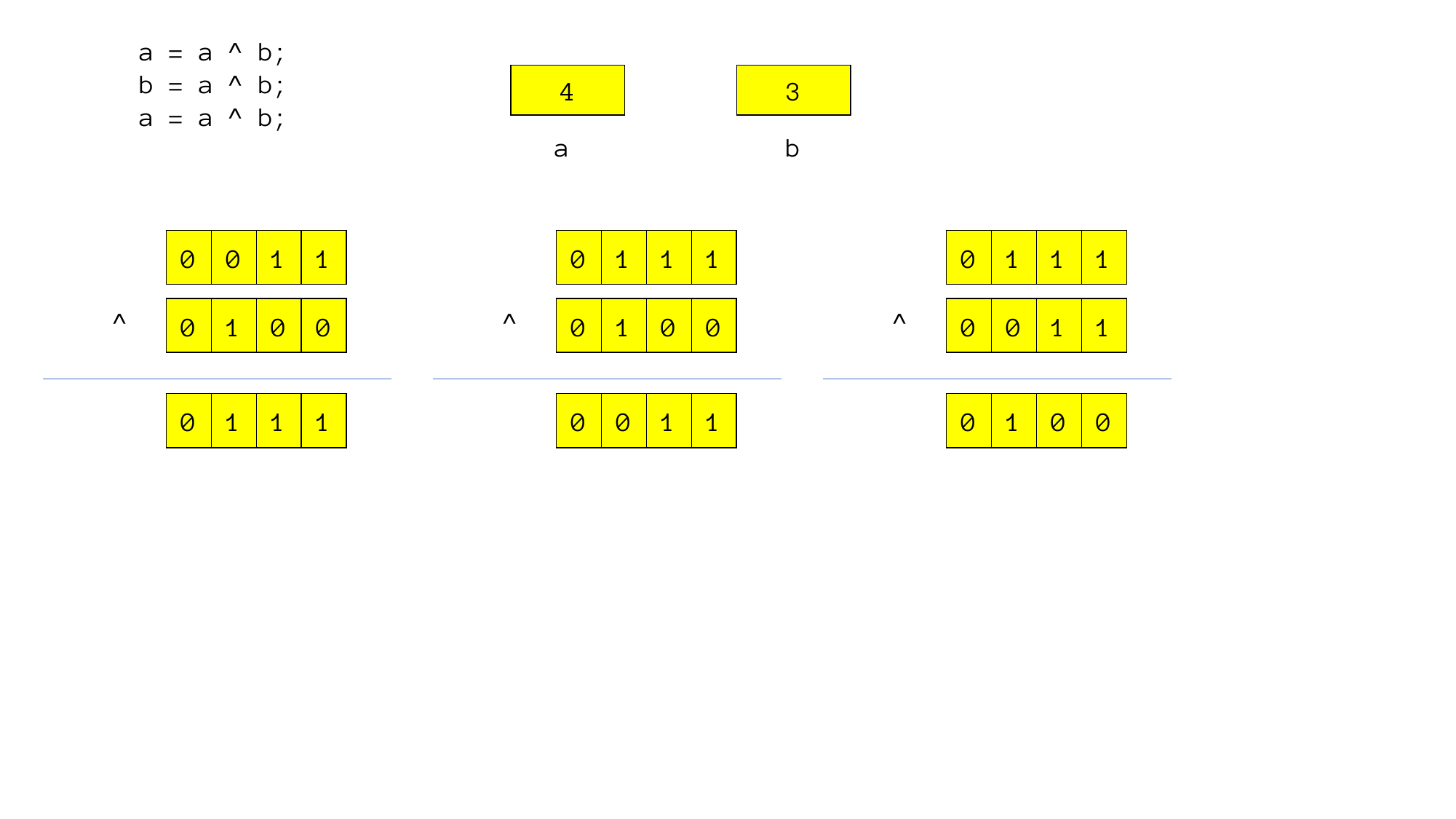

a = a ^ b;
	b = a ^ b;
	a = a ^ b;
4
3
a
b
1
1
1
1
1
1
1
0
0
1
0
0
^
1
1
^
0
^
0
0
0
0
0
1
1
0
0
0
0
1
1
1
1
1
0
1
0
0
0